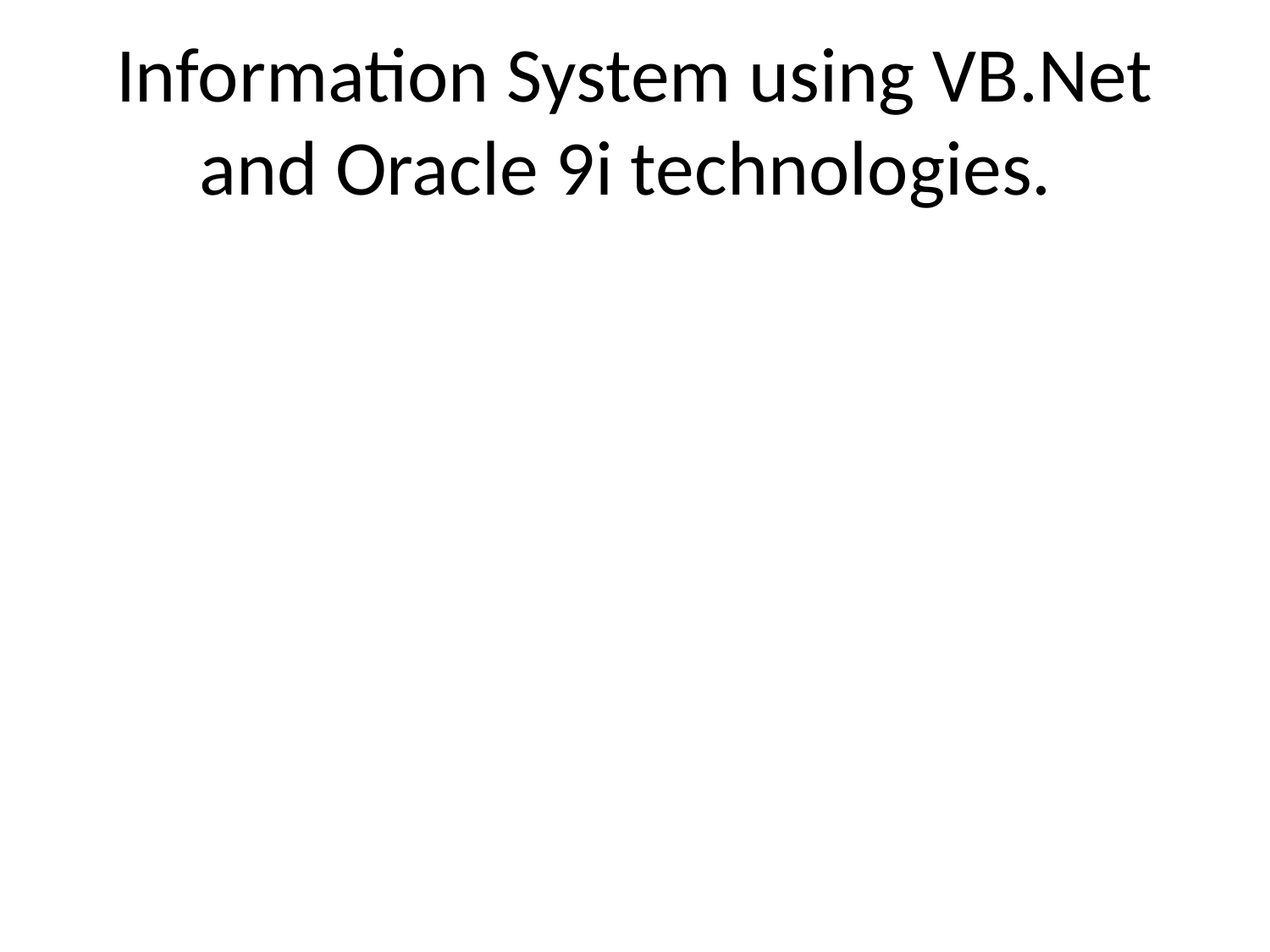

# Information System using VB.Net and Oracle 9i technologies.